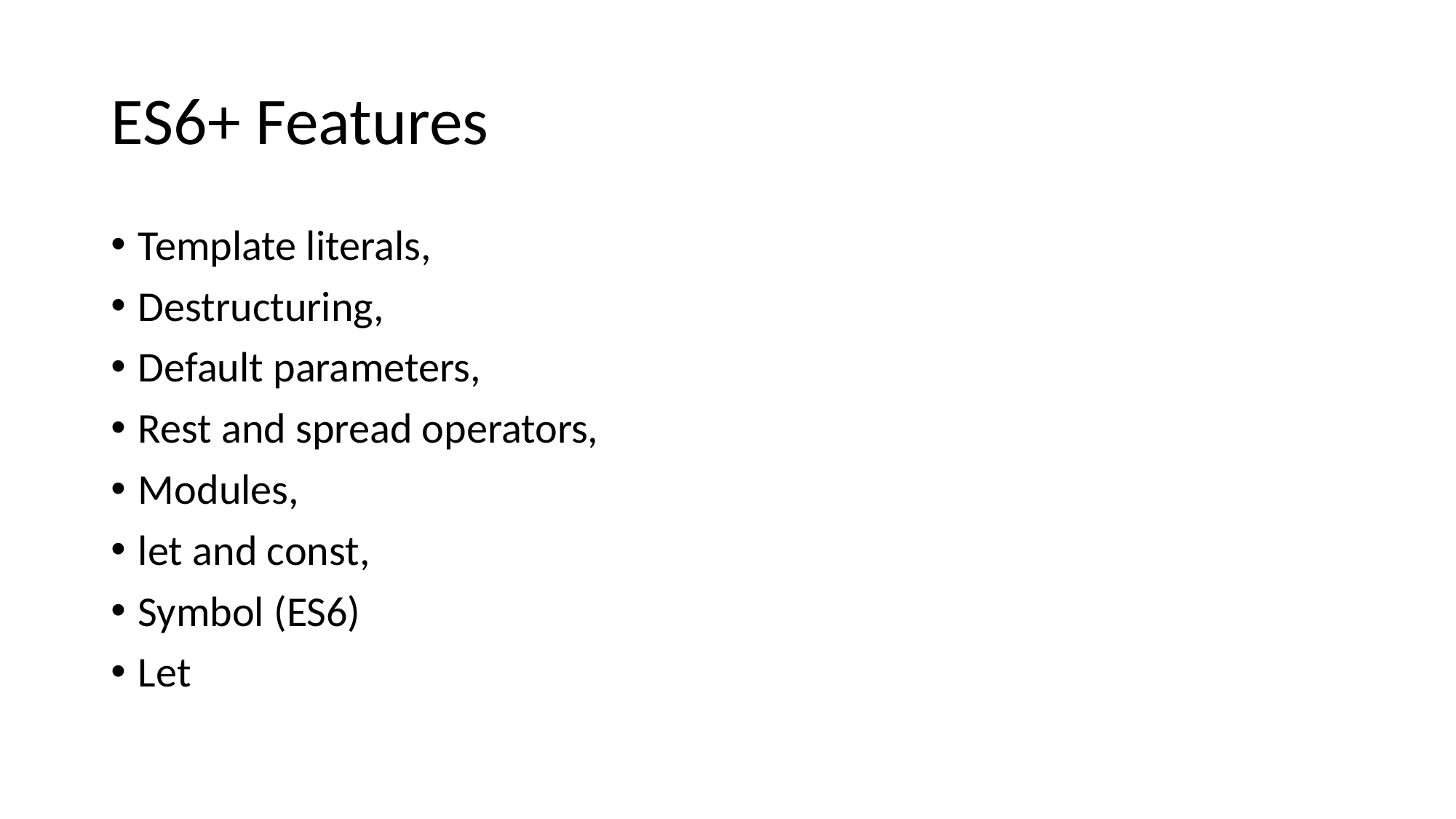

# ES6+ Features
Template literals,
Destructuring,
Default parameters,
Rest and spread operators,
Modules,
let and const,
Symbol (ES6)
Let